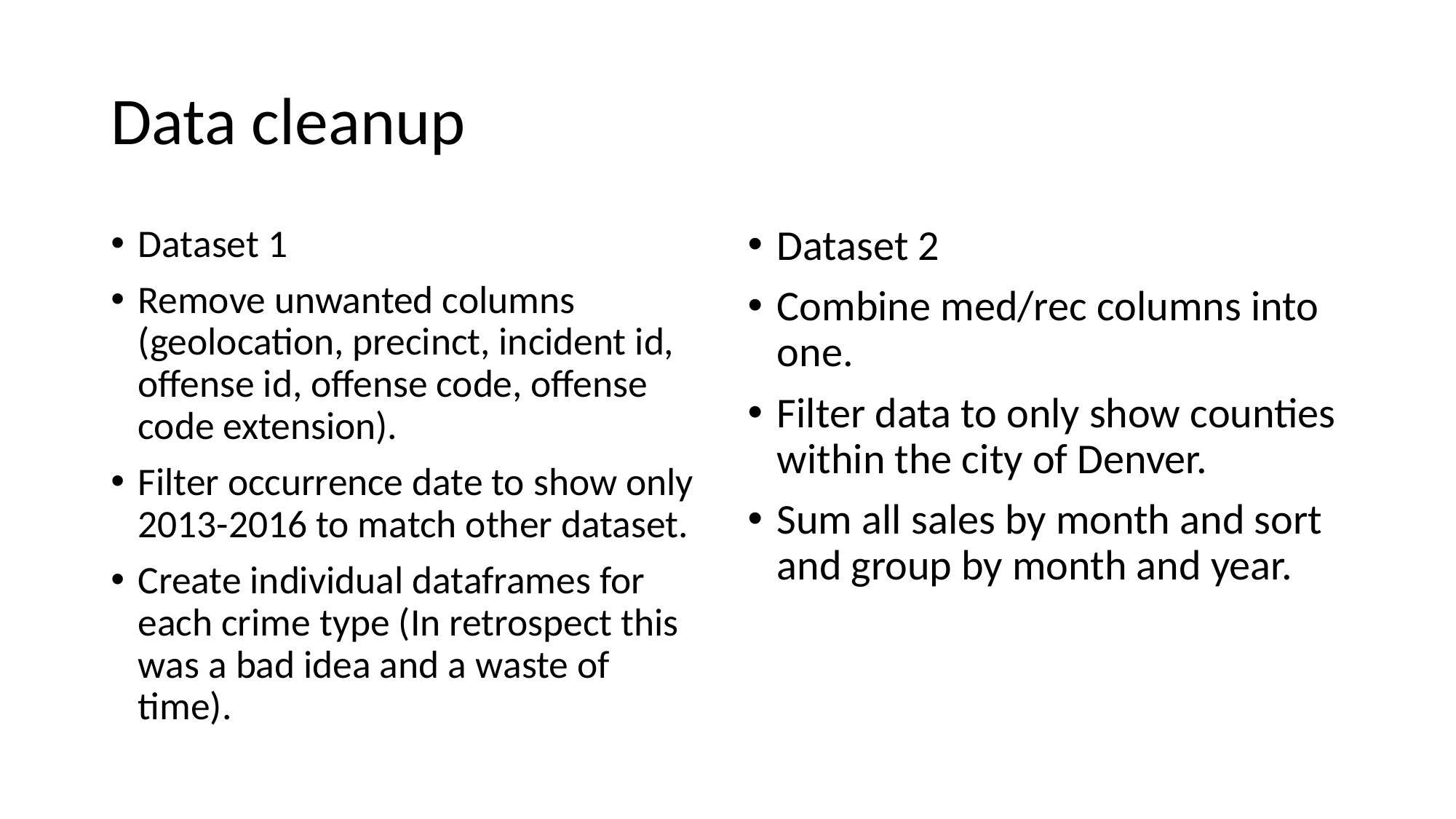

# Data cleanup
Dataset 1
Remove unwanted columns (geolocation, precinct, incident id, offense id, offense code, offense code extension).
Filter occurrence date to show only 2013-2016 to match other dataset.
Create individual dataframes for each crime type (In retrospect this was a bad idea and a waste of time).
Dataset 2
Combine med/rec columns into one.
Filter data to only show counties within the city of Denver.
Sum all sales by month and sort and group by month and year.